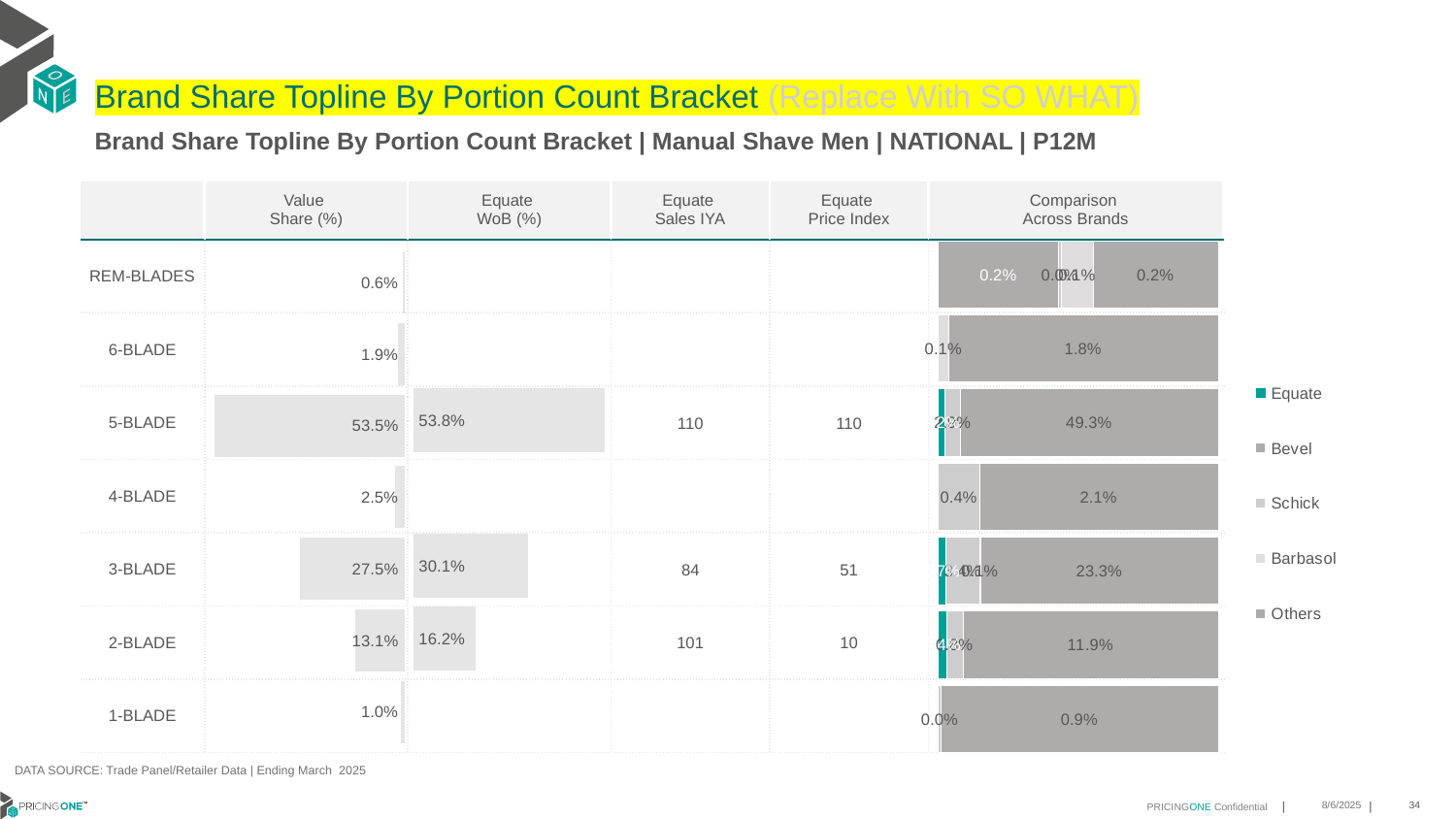

# Brand Share Topline By Portion Count Bracket (Replace With SO WHAT)
Brand Share Topline By Portion Count Bracket | Manual Shave Men | NATIONAL | P12M
|  | Value Share (%) | Equate WoB (%) | Equate Sales IYA | Equate Price Index | Comparison Across Brands |
| --- | --- | --- | --- | --- | --- |
| REM-BLADES |  |  |  |  |  |
| 6-BLADE |  |  |  |  |  |
| 5-BLADE |  |  | 110 | 110 |  |
| 4-BLADE |  |  |  |  |  |
| 3-BLADE |  |  | 84 | 51 |  |
| 2-BLADE |  |  | 101 | 10 |  |
| 1-BLADE |  |  |  |  |  |

### Chart

| Category | Equate | Bevel | Schick | Barbasol | Others |
|---|---|---|---|---|---|
| REM-BLADES | None | 0.0019429640094120917 | 4.474416082391415e-05 | 0.0005126814021108775 | 0.0020274581788581507 |
| 6-BLADE | None | None | None | 0.0006597244641905023 | 0.01807303563115909 |
| 5-BLADE | 0.012210895634882656 | None | 0.029095347634191603 | None | 0.4934119482999152 |
| 4-BLADE | None | None | 0.0035808420754381 | None | 0.020793473361034247 |
| 3-BLADE | 0.0068231942733127755 | None | 0.033699404581862644 | 0.000519245570282777 | 0.23324899094504098 |
| 2-BLADE | 0.0036679404263614064 | None | 0.007829923977859353 | None | 0.11922644844606123 |
| 1-BLADE | None | None | 7.829305937772183e-05 | None | 0.009047956734491347 |

### Chart

| Category | Value Share |
|---|---|
|  | 0.005595947865663986 |

### Chart

| Category | Brand WoB % |
|---|---|
|  | None |
DATA SOURCE: Trade Panel/Retailer Data | Ending March  2025

8/6/2025
34